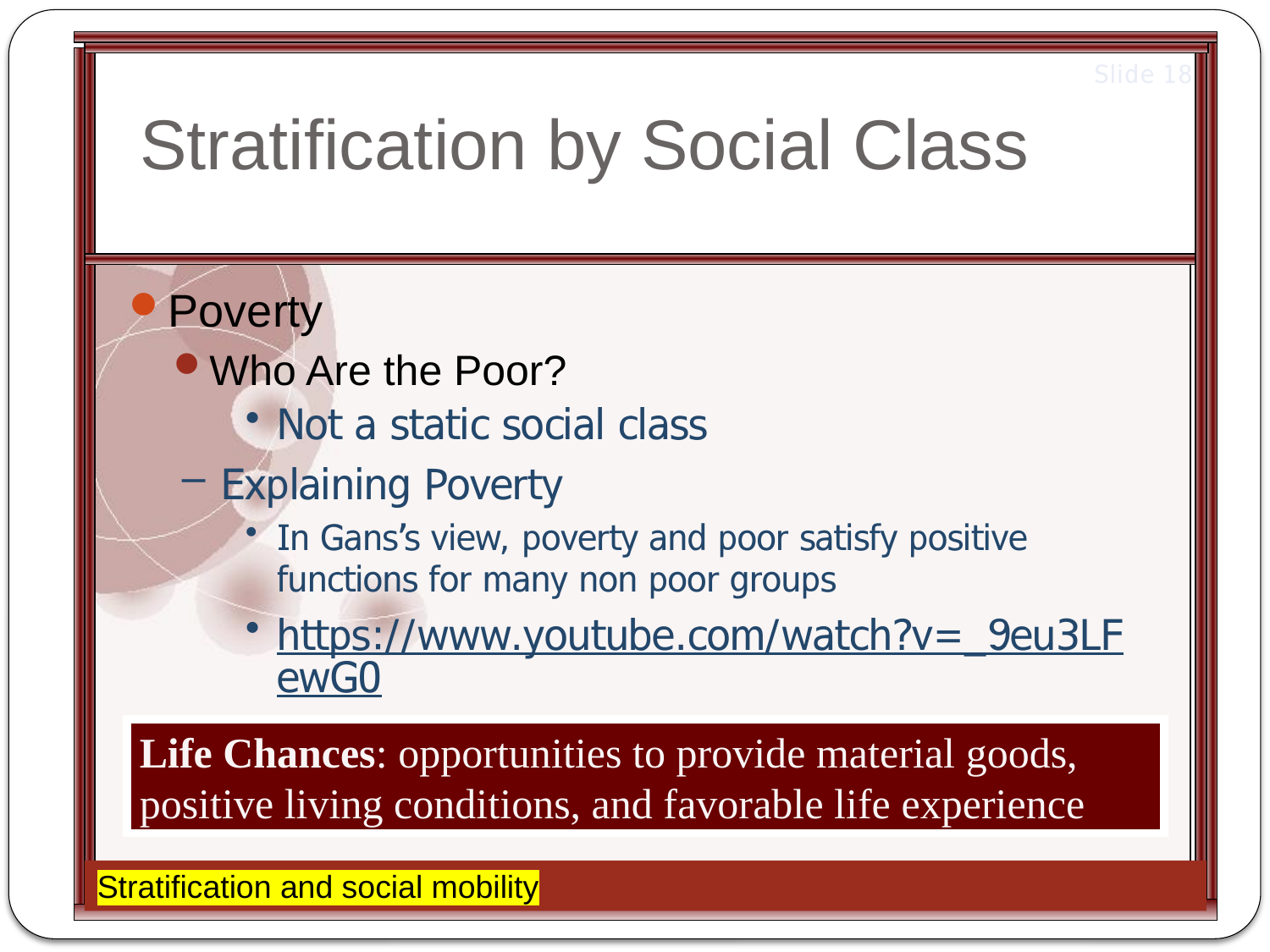

# Stratification by Social Class
Poverty
Who Are the Poor?
Not a static social class
Explaining Poverty
In Gans’s view, poverty and poor satisfy positive functions for many non poor groups
https://www.youtube.com/watch?v=_9eu3LFewG0

Life Chances: opportunities to provide material goods, positive living conditions, and favorable life experience
Stratification and social mobility